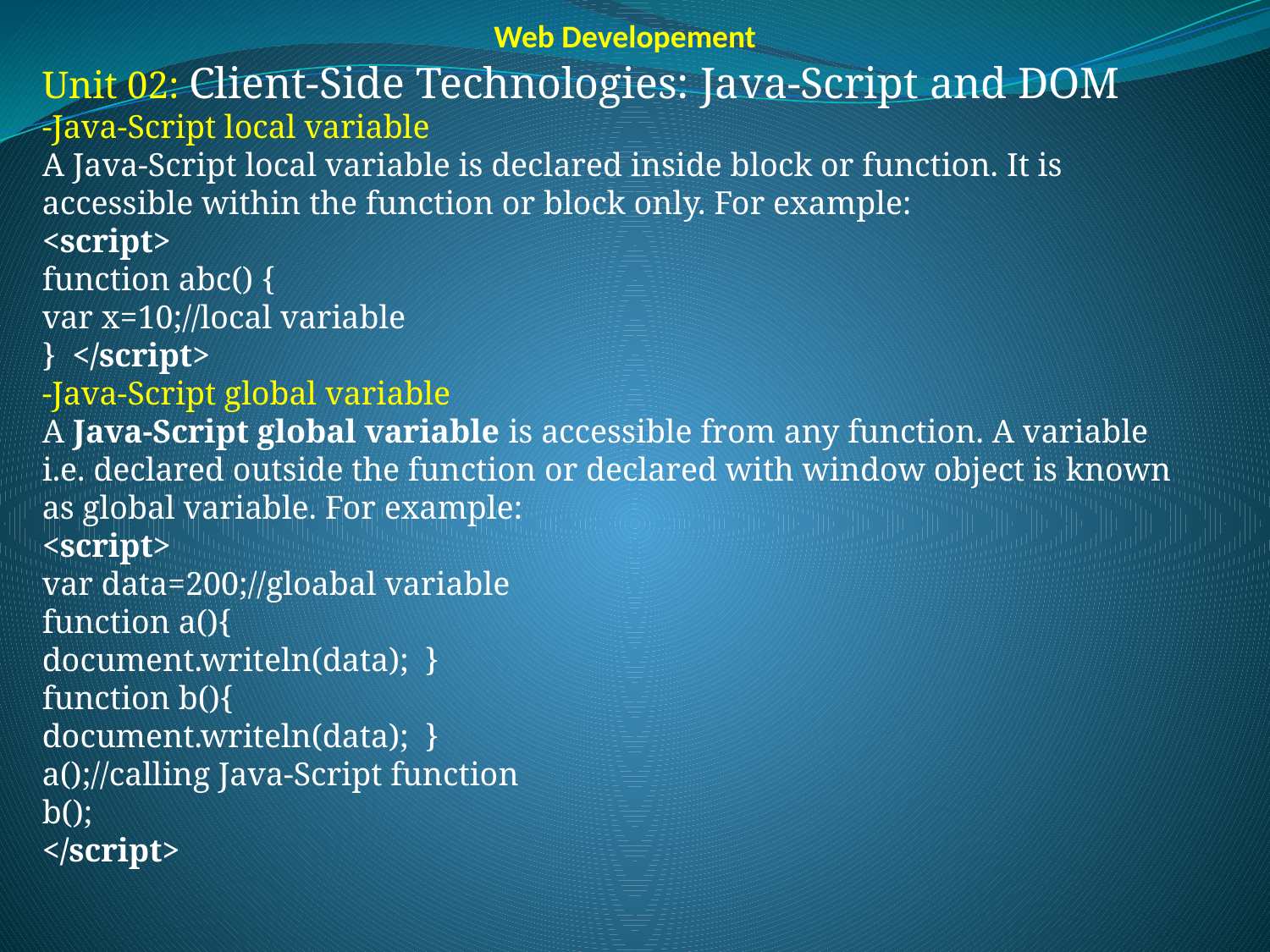

Web Developement
Unit 02: Client-Side Technologies: Java-Script and DOM
-Java-Script local variable
A Java-Script local variable is declared inside block or function. It is accessible within the function or block only. For example:
<script>
function abc() {
var x=10;//local variable
}  </script>
-Java-Script global variable
A Java-Script global variable is accessible from any function. A variable i.e. declared outside the function or declared with window object is known as global variable. For example:
<script>
var data=200;//gloabal variable
function a(){
document.writeln(data);  }
function b(){
document.writeln(data);  }
a();//calling Java-Script function
b();
</script>